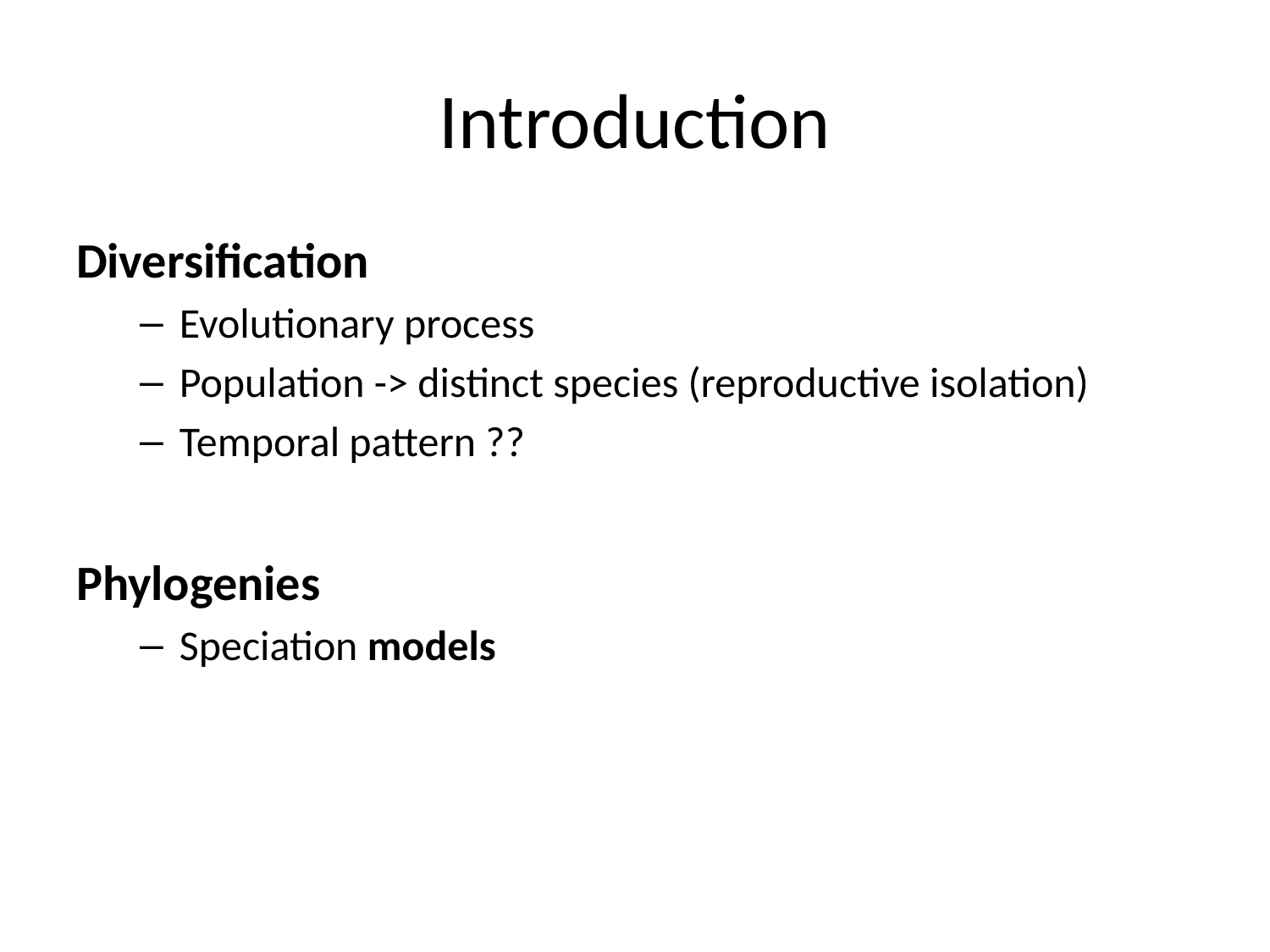

# Introduction
Diversification
Evolutionary process
Population -> distinct species (reproductive isolation)
Temporal pattern ??

Phylogenies
Speciation models